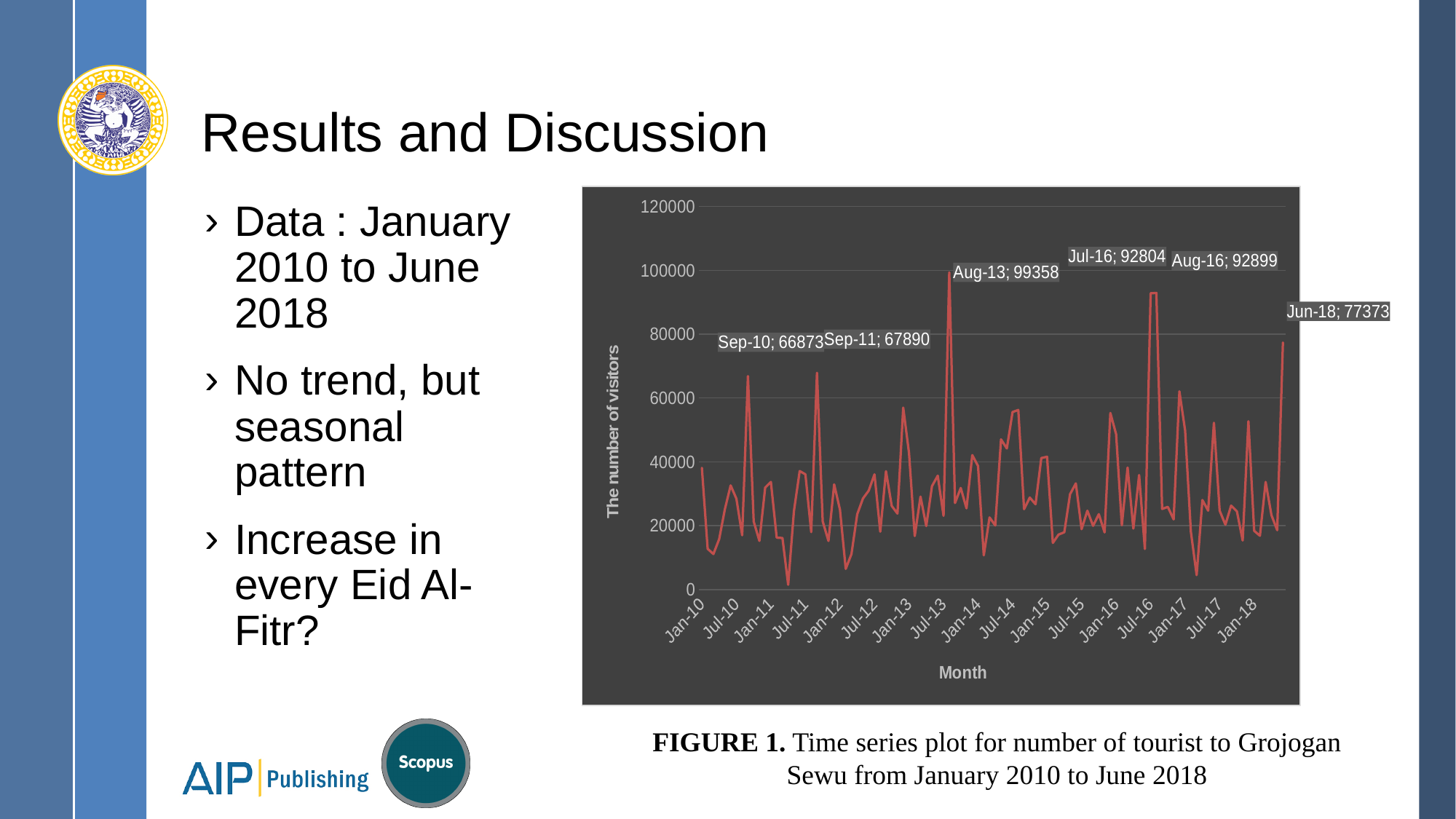

# Results and Discussion

### Chart

| Category |  |
|---|---|
| 40179 | 38107.0 |
| 40210 | 12770.0 |
| 40238 | 11133.0 |
| 40269 | 15808.0 |
| 40299 | 25184.0 |
| 40330 | 32611.0 |
| 40360 | 28449.0 |
| 40391 | 17017.0 |
| 40422 | 66873.0 |
| 40452 | 21340.0 |
| 40483 | 15245.0 |
| 40513 | 31947.0 |
| 40544 | 33712.0 |
| 40575 | 16263.0 |
| 40603 | 16163.0 |
| 40634 | 1513.0 |
| 40664 | 24584.0 |
| 40695 | 37114.0 |
| 40725 | 36103.0 |
| 40756 | 18000.0 |
| 40787 | 67890.0 |
| 40817 | 21382.0 |
| 40848 | 15245.0 |
| 40878 | 32947.0 |
| 40909 | 24998.0 |
| 40940 | 6485.0 |
| 40969 | 11133.0 |
| 41000 | 23591.0 |
| 41030 | 28543.0 |
| 41061 | 30972.0 |
| 41091 | 36103.0 |
| 41122 | 18137.833333333332 |
| 41153 | 37071.0 |
| 41183 | 26183.0 |
| 41214 | 23800.0 |
| 41244 | 56981.0 |
| 41275 | 42764.0 |
| 41306 | 16780.0 |
| 41334 | 29125.0 |
| 41365 | 19905.0 |
| 41395 | 32390.0 |
| 41426 | 35668.0 |
| 41456 | 23116.0 |
| 41487 | 99358.0 |
| 41518 | 27116.0 |
| 41548 | 31815.0 |
| 41579 | 25458.0 |
| 41609 | 42131.0 |
| 41640 | 38697.0 |
| 41671 | 10730.0 |
| 41699 | 22604.0 |
| 41730 | 20079.0 |
| 41760 | 47042.0 |
| 41791 | 44205.0 |
| 41821 | 55608.0 |
| 41852 | 56246.0 |
| 41883 | 25187.0 |
| 41913 | 28809.0 |
| 41944 | 26720.0 |
| 41974 | 41200.0 |
| 42005 | 41604.0 |
| 42036 | 14610.0 |
| 42064 | 17217.0 |
| 42095 | 17960.0 |
| 42125 | 29890.0 |
| 42156 | 33260.0 |
| 42186 | 18916.0 |
| 42217 | 24697.0 |
| 42248 | 19972.0 |
| 42278 | 23619.0 |
| 42309 | 17905.0 |
| 42339 | 55313.0 |
| 42370 | 48675.0 |
| 42401 | 20138.0 |
| 42430 | 38200.0 |
| 42461 | 19100.0 |
| 42491 | 35884.0 |
| 42522 | 12712.0 |
| 42552 | 92804.0 |
| 42583 | 92899.0 |
| 42614 | 25259.0 |
| 42644 | 25893.0 |
| 42675 | 21990.0 |
| 42705 | 62082.0 |
| 42736 | 49834.0 |
| 42767 | 18125.0 |
| 42795 | 4539.0 |
| 42826 | 28046.0 |
| 42856 | 24722.0 |
| 42887 | 52251.0 |
| 42917 | 24722.0 |
| 42948 | 20329.0 |
| 42979 | 26290.0 |
| 43009 | 24483.0 |
| 43040 | 15375.0 |
| 43070 | 52734.0 |
| 43101 | 18397.0 |
| 43132 | 16854.0 |
| 43160 | 33708.0 |
| 43191 | 23315.0 |
| 43221 | 18608.0 |
| 43252 | 77373.0 |
|  | None |
|  | None |
Data : January 2010 to June 2018
No trend, but seasonal pattern
Increase in every Eid Al-Fitr?
Figure 1. Time series plot for number of tourist to Grojogan Sewu from January 2010 to June 2018